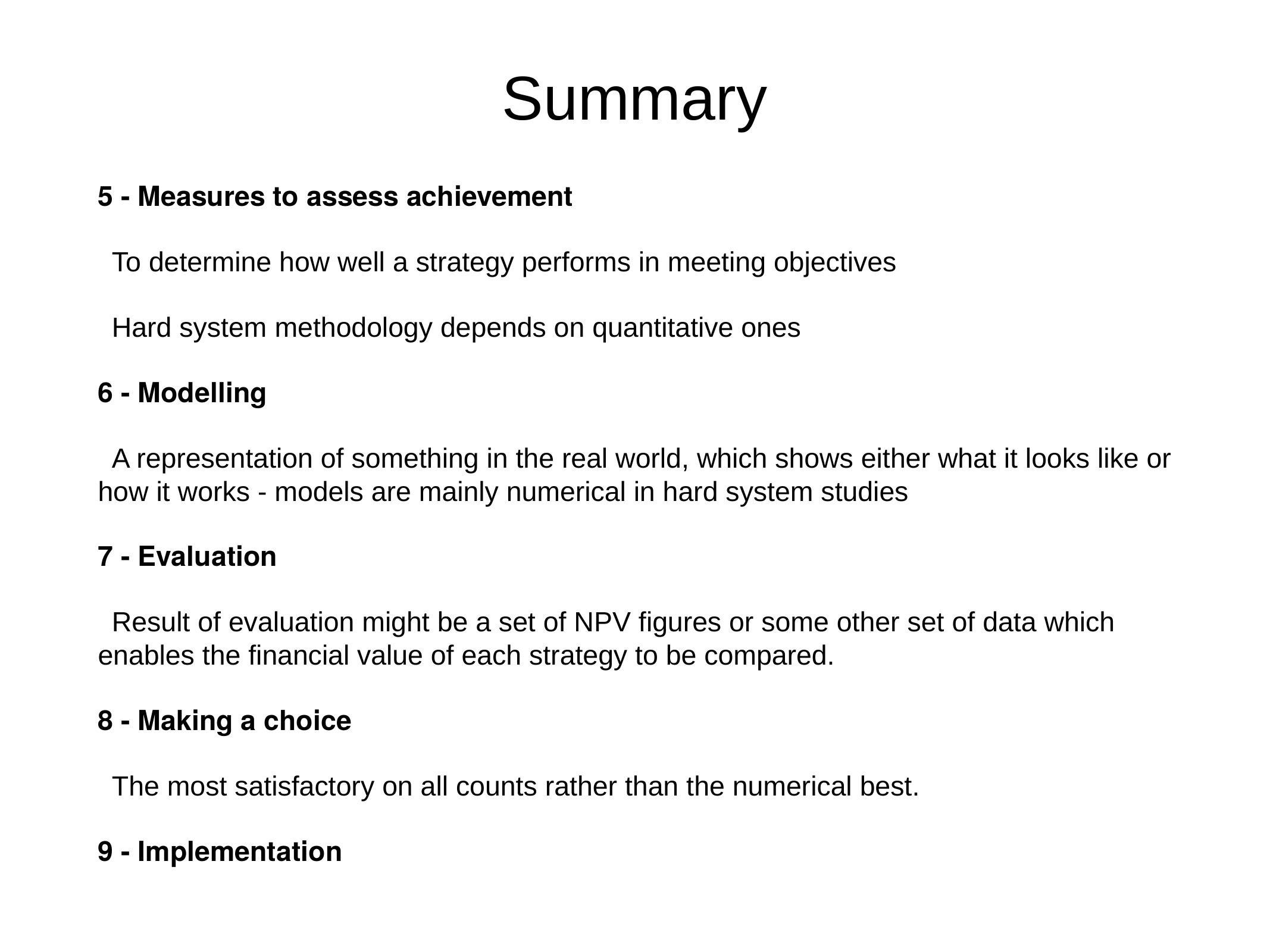

# Summary
5 - Measures to assess achievement
To determine how well a strategy performs in meeting objectives
Hard system methodology depends on quantitative ones
6 - Modelling
A representation of something in the real world, which shows either what it looks like or how it works - models are mainly numerical in hard system studies
7 - Evaluation
Result of evaluation might be a set of NPV figures or some other set of data which enables the financial value of each strategy to be compared.
8 - Making a choice
The most satisfactory on all counts rather than the numerical best.
9 - Implementation